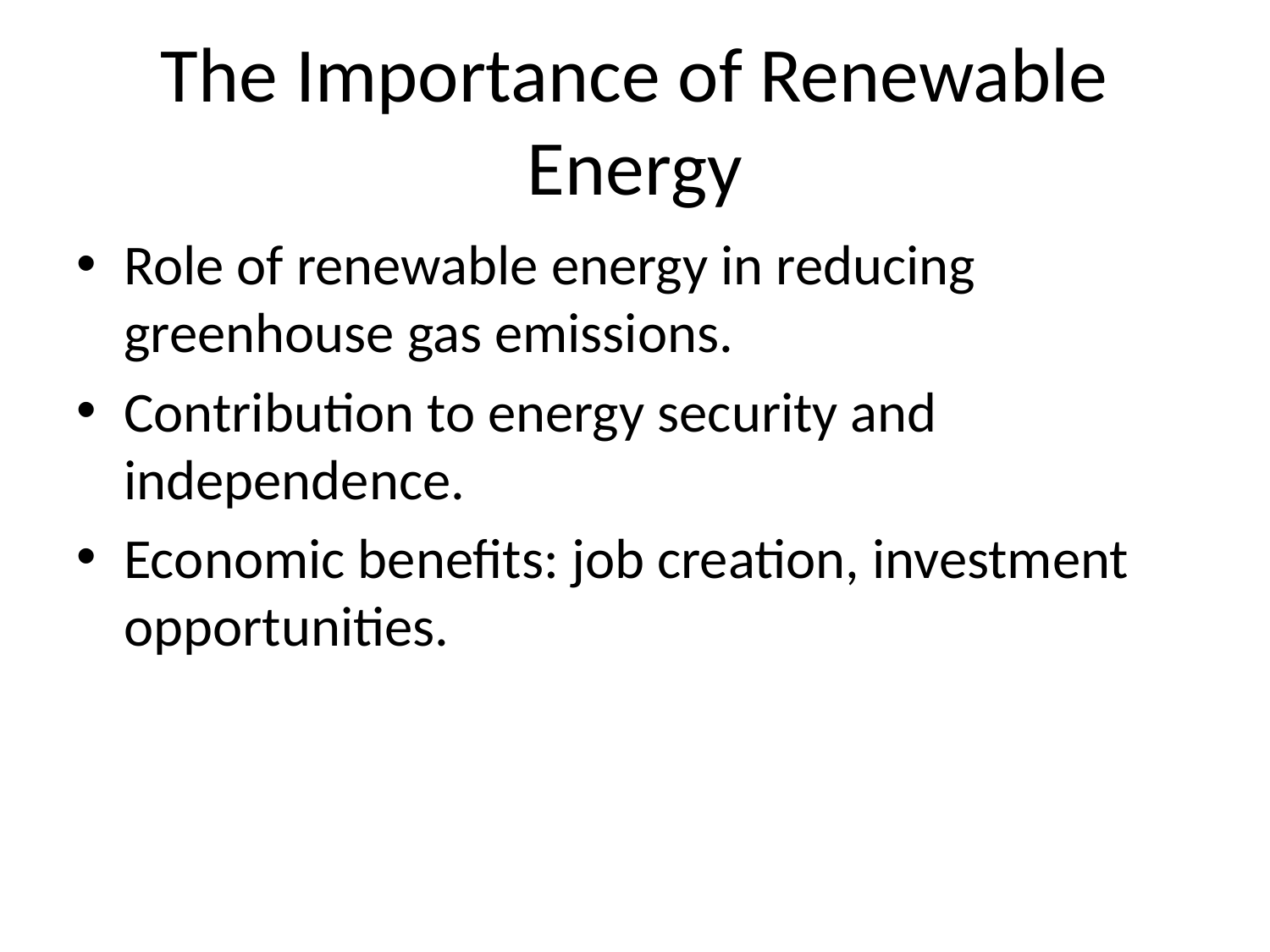

# The Importance of Renewable Energy
Role of renewable energy in reducing greenhouse gas emissions.
Contribution to energy security and independence.
Economic benefits: job creation, investment opportunities.